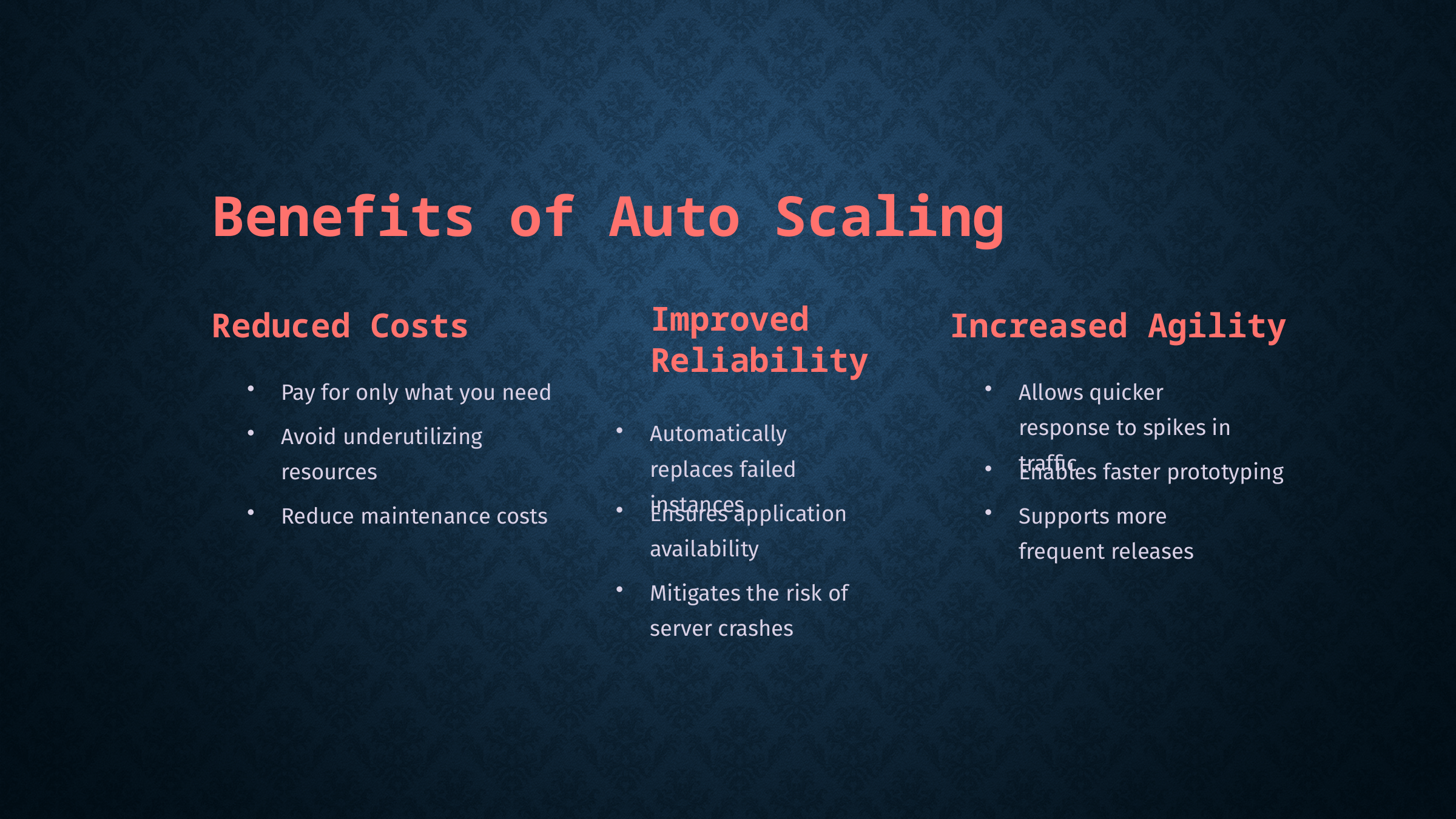

Benefits of Auto Scaling
Improved Reliability
Reduced Costs
Increased Agility
Pay for only what you need
Allows quicker response to spikes in traffic
Automatically replaces failed instances
Avoid underutilizing resources
Enables faster prototyping
Ensures application availability
Reduce maintenance costs
Supports more frequent releases
Mitigates the risk of server crashes